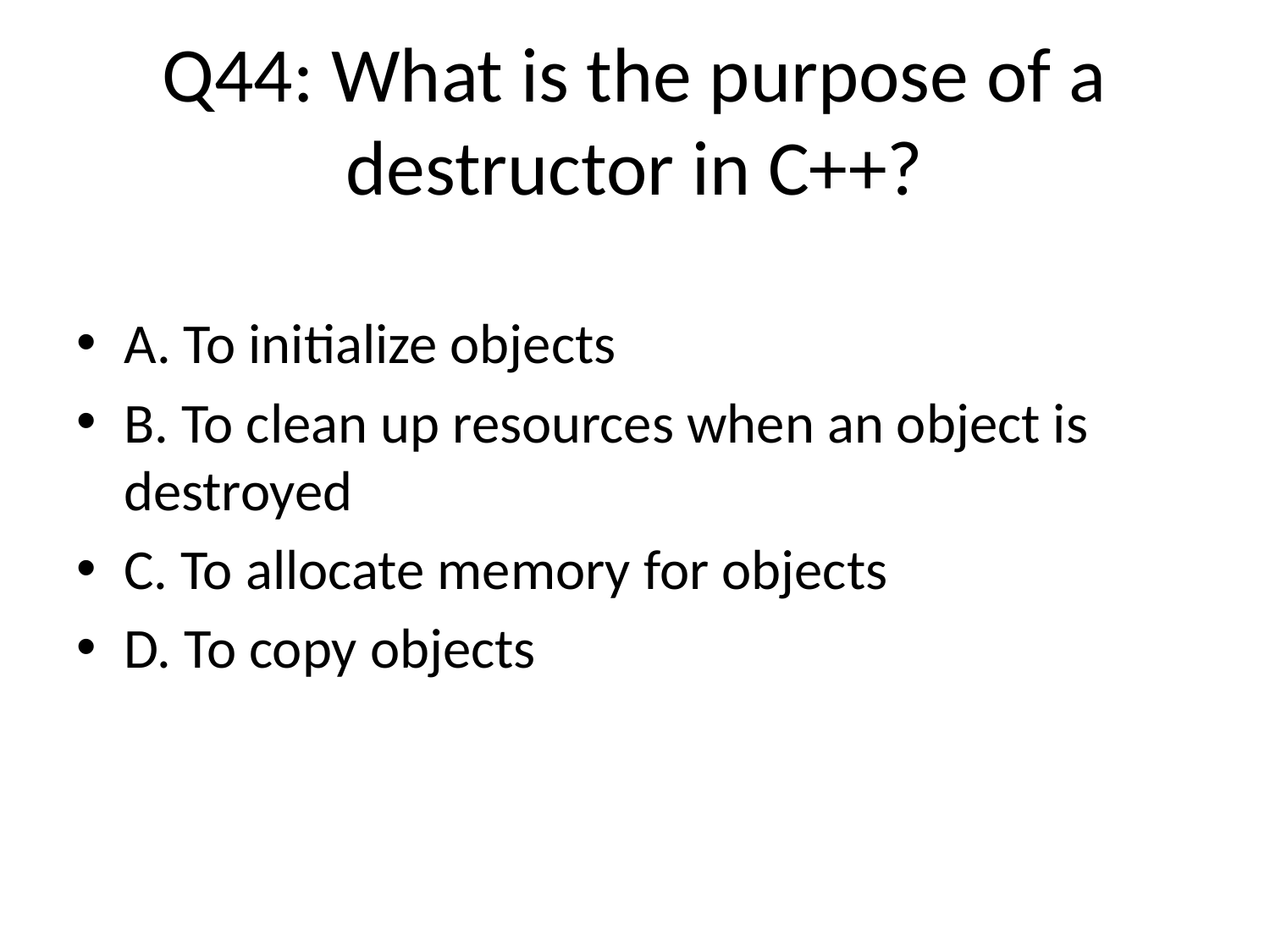

# Q44: What is the purpose of a destructor in C++?

A. To initialize objects
B. To clean up resources when an object is destroyed
C. To allocate memory for objects
D. To copy objects